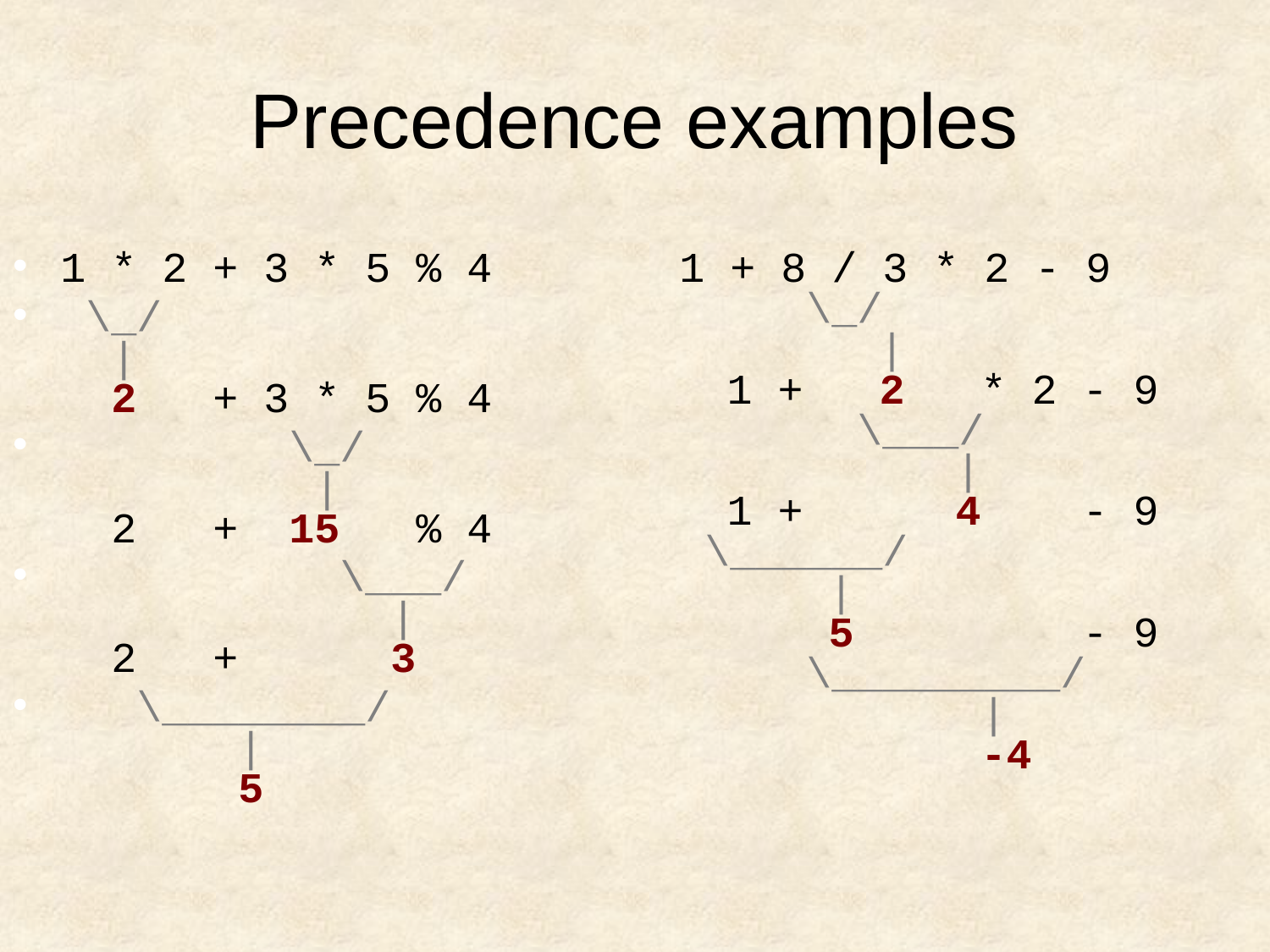

Precedence examples
1 * 2 + 3 * 5 % 4
 \_/
  |
  2   + 3 * 5 % 4
         \_/
          |
  2   +  15   % 4
           \___/
             |
  2   +      3
   \________/
       |
       5
1 + 8 / 3 * 2 - 9
     \_/
      |
1 +   2   * 2 - 9
       \___/
         |
1 +      4    - 9
 \______/
    |
    5         - 9
     \_________/
          |
          -4